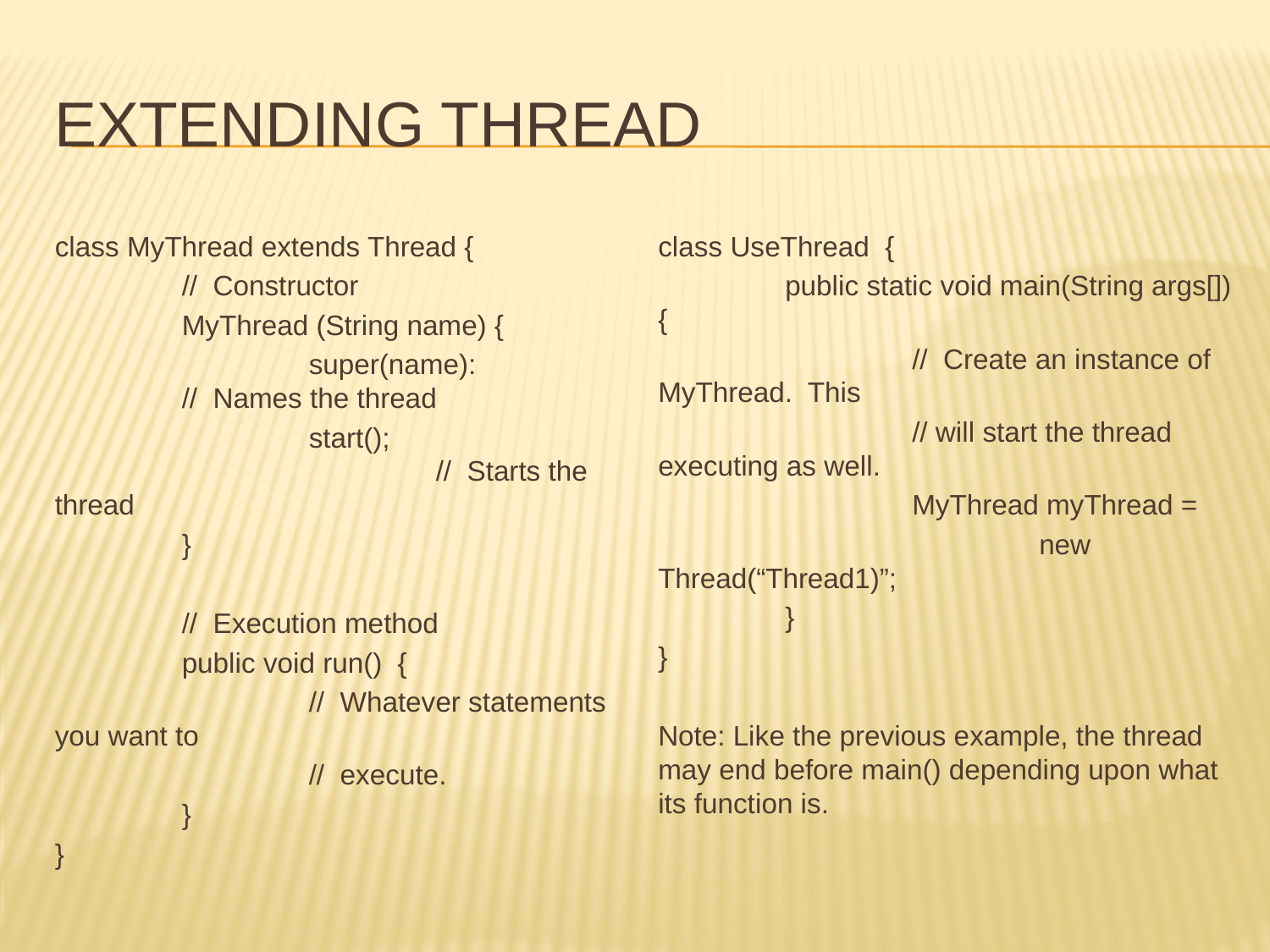

# Extending Thread
class MyThread extends Thread {
	//  Constructor
	MyThread (String name) {
		super(name):		//  Names the thread
		start();					//  Starts the thread
	}

	//  Execution method
	public void run()  {
		//  Whatever statements you want to
		//  execute.
	}
}
class UseThread  {
	public static void main(String args[]) {
		//  Create an instance of MyThread.  This
		// will start the thread executing as well.
		MyThread myThread =
			new Thread(“Thread1)”;
	}
}

Note: Like the previous example, the thread may end before main() depending upon what its function is.